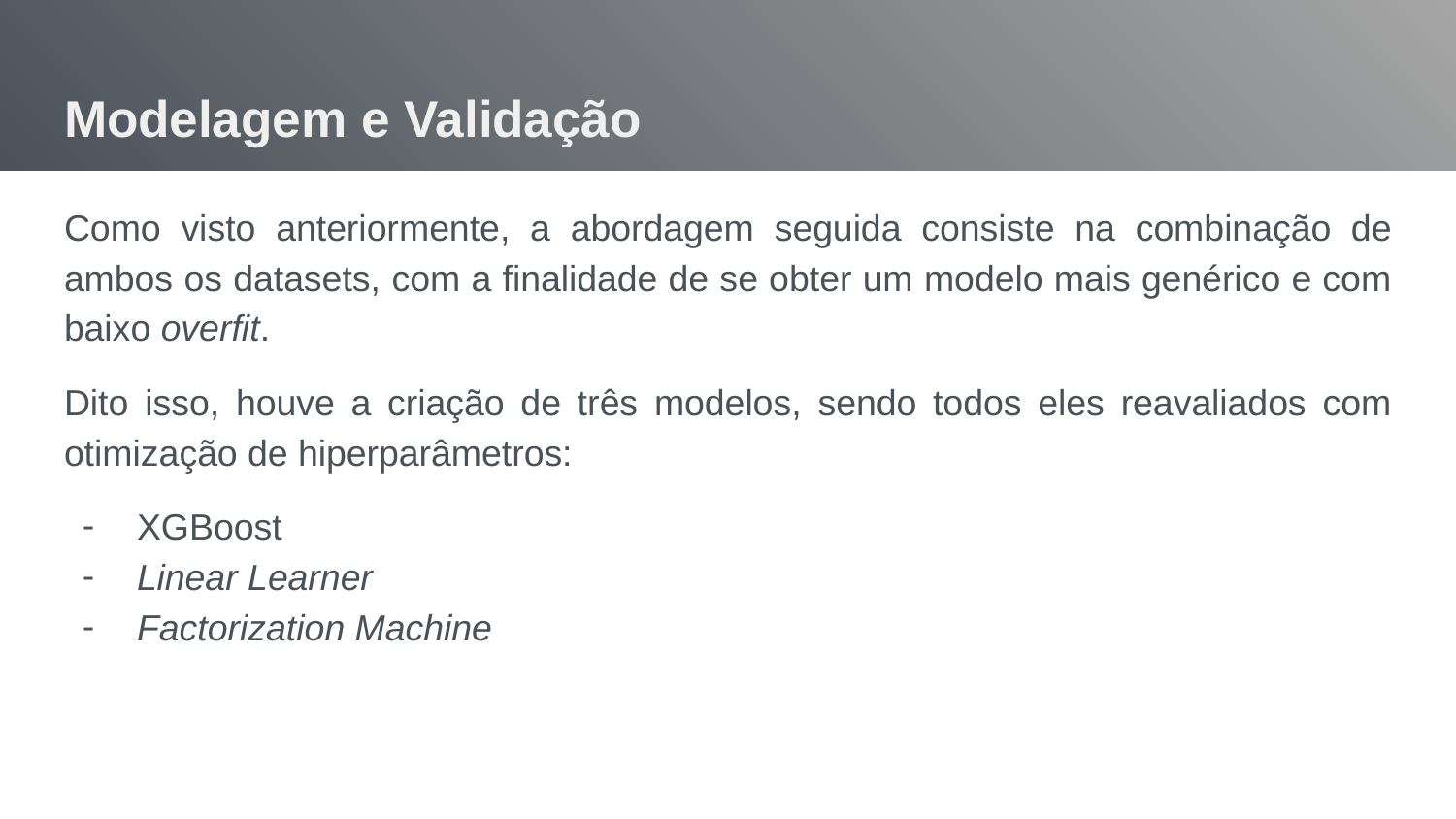

# Modelagem e Validação
Como visto anteriormente, a abordagem seguida consiste na combinação de ambos os datasets, com a finalidade de se obter um modelo mais genérico e com baixo overfit.
Dito isso, houve a criação de três modelos, sendo todos eles reavaliados com otimização de hiperparâmetros:
XGBoost
Linear Learner
Factorization Machine